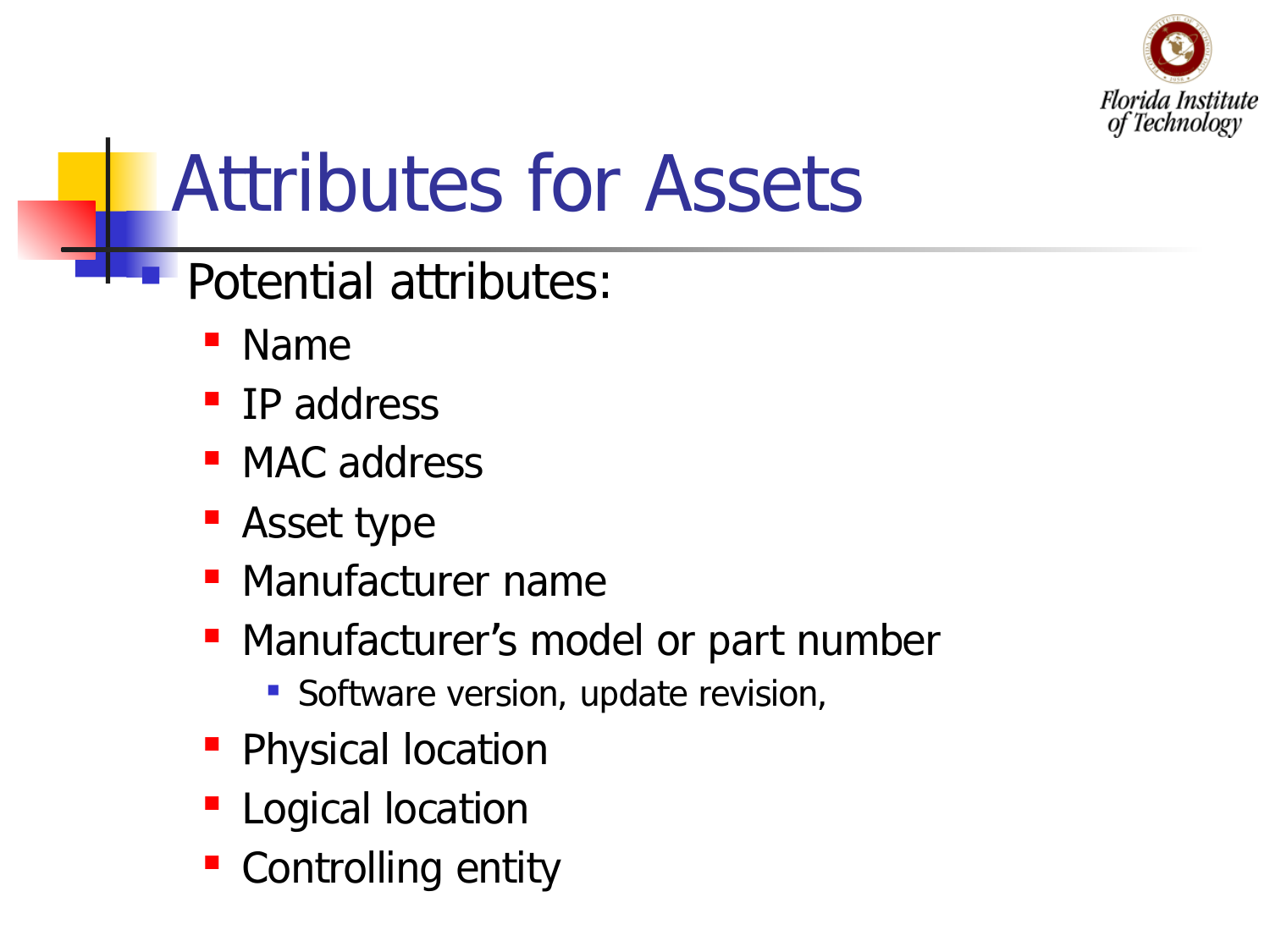

# Attributes for Assets
Potential attributes:
Name
IP address
MAC address
Asset type
Manufacturer name
Manufacturer’s model or part number
Software version, update revision,
Physical location
Logical location
Controlling entity